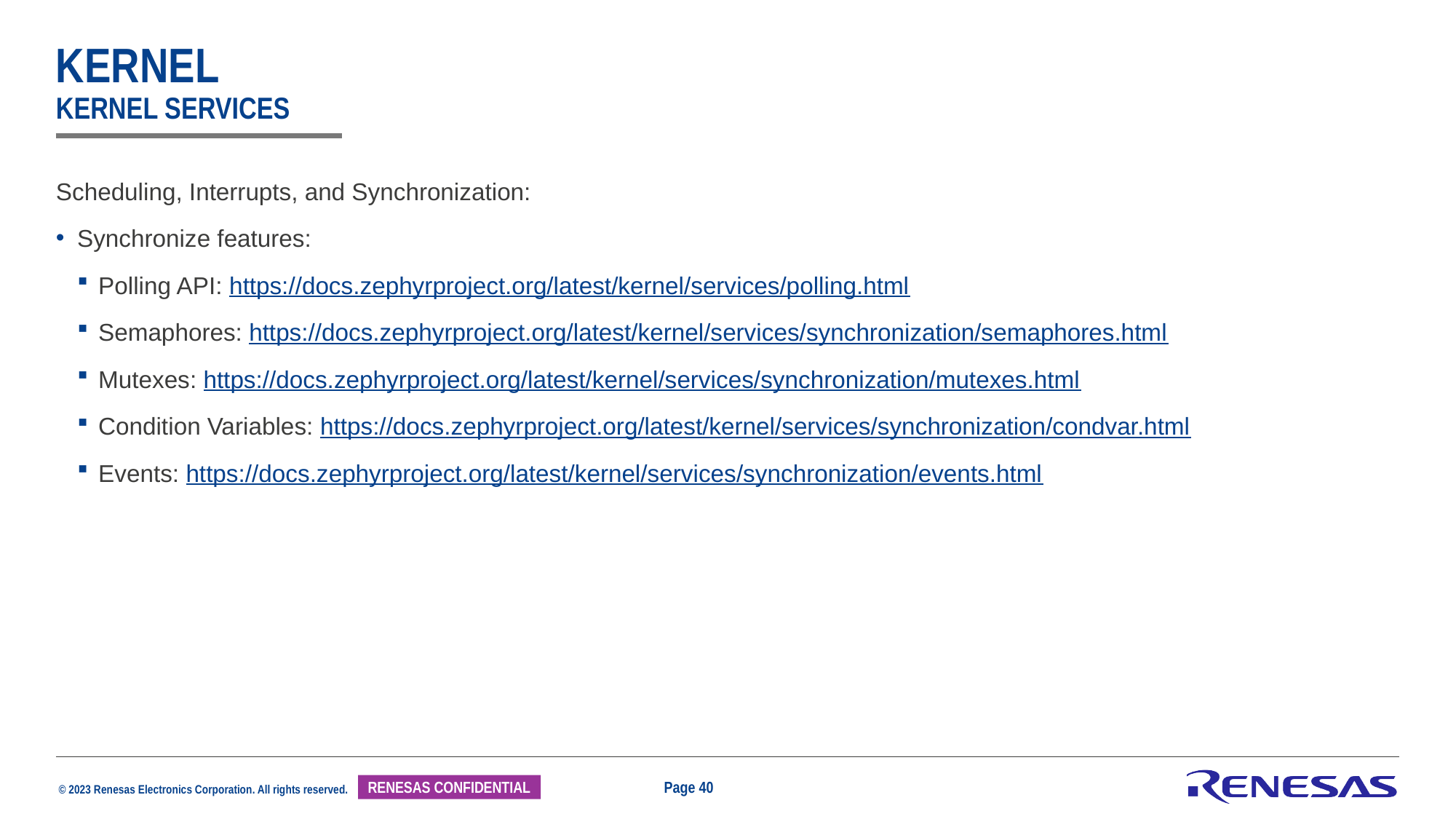

# Kernel kernel Services
Scheduling, Interrupts, and Synchronization:
Synchronize features:
Polling API: https://docs.zephyrproject.org/latest/kernel/services/polling.html
Semaphores: https://docs.zephyrproject.org/latest/kernel/services/synchronization/semaphores.html
Mutexes: https://docs.zephyrproject.org/latest/kernel/services/synchronization/mutexes.html
Condition Variables: https://docs.zephyrproject.org/latest/kernel/services/synchronization/condvar.html
Events: https://docs.zephyrproject.org/latest/kernel/services/synchronization/events.html